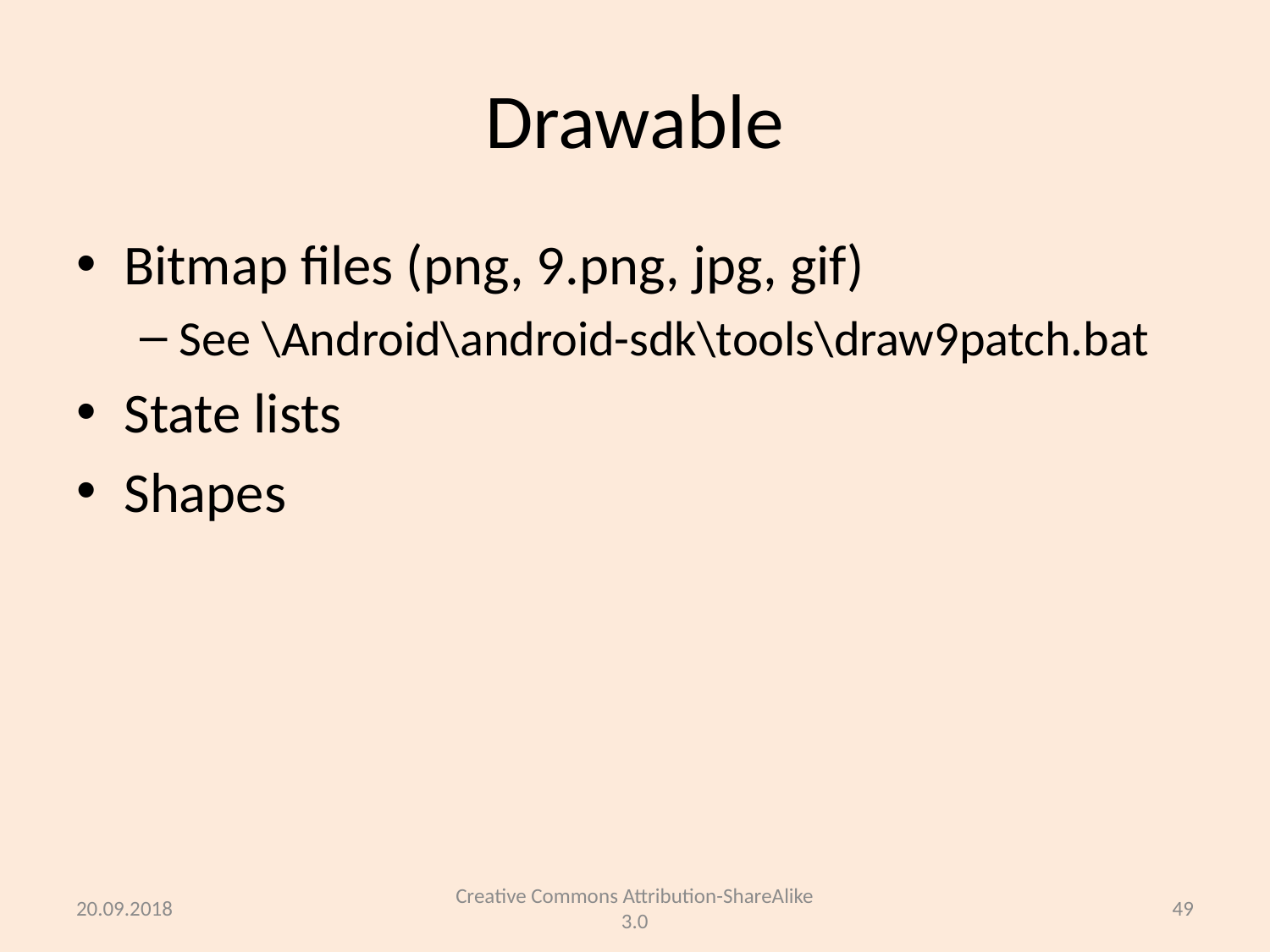

# Drawable
Bitmap files (png, 9.png, jpg, gif)
See \Android\android-sdk\tools\draw9patch.bat
State lists
Shapes
20.09.2018
Creative Commons Attribution-ShareAlike 3.0
49